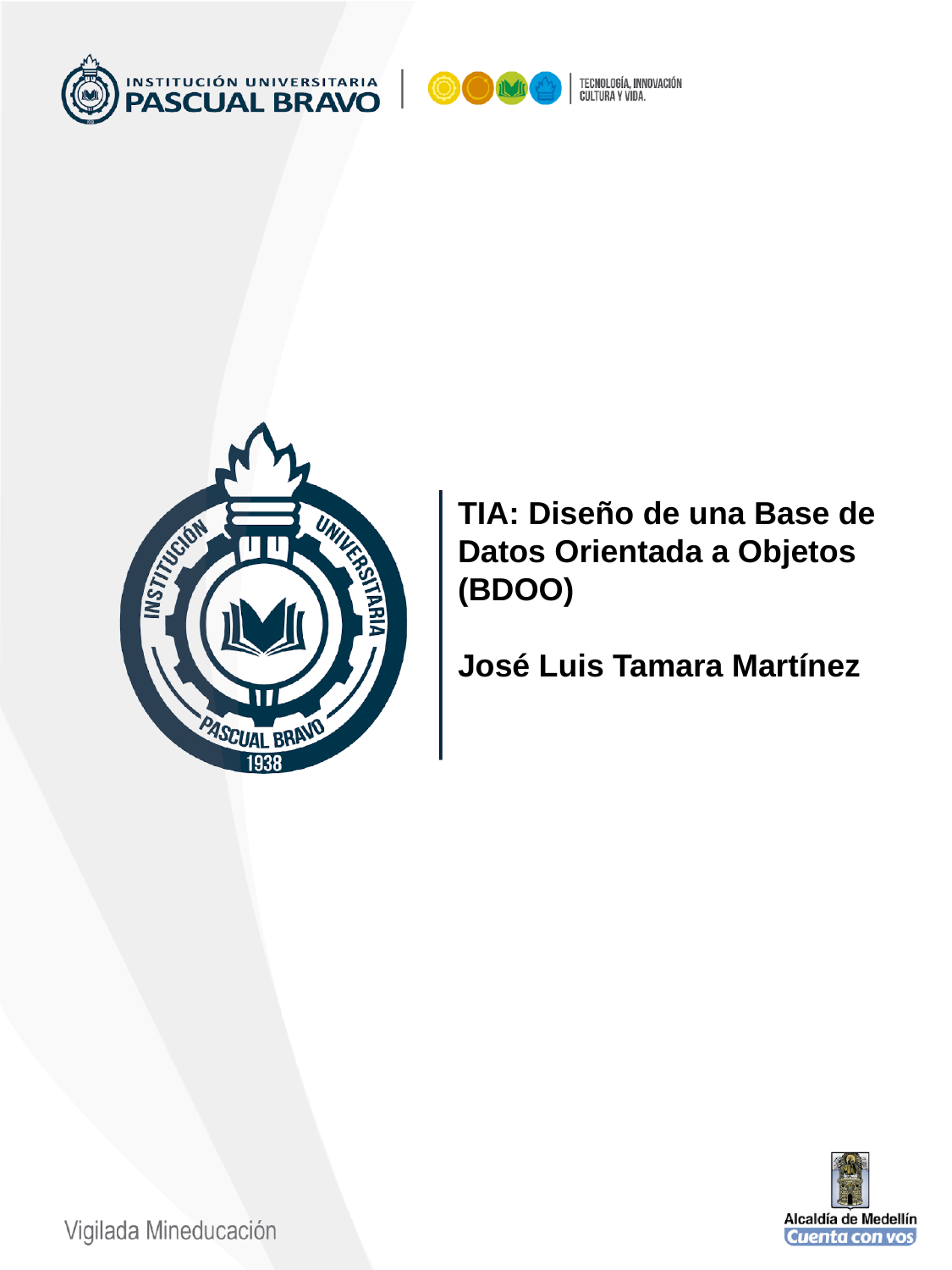

TIA: Diseño de una Base de Datos Orientada a Objetos (BDOO)

José Luis Tamara Martínez